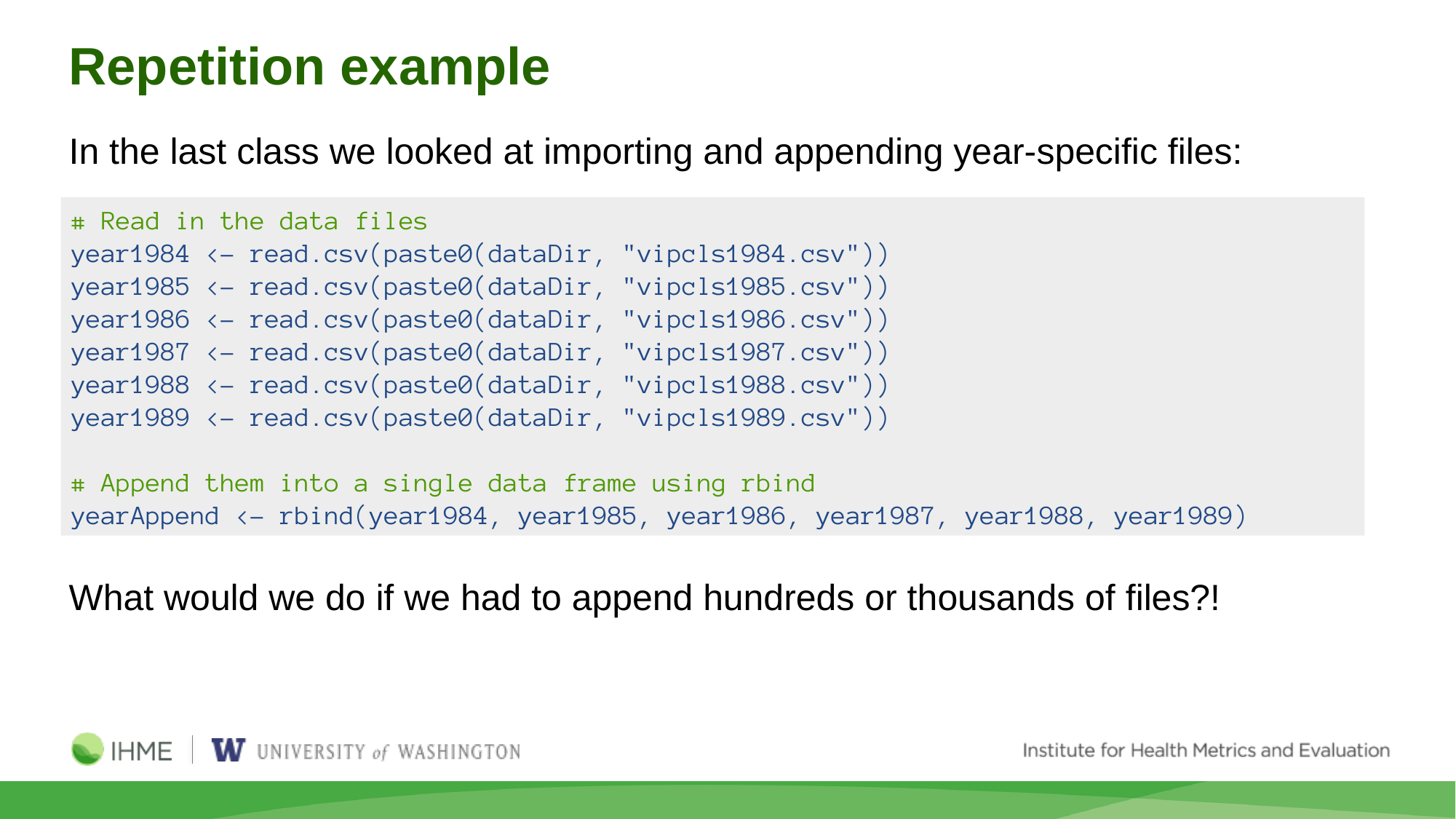

# Repetition example
In the last class we looked at importing and appending year-specific files:

What would we do if we had to append hundreds or thousands of files?!

# Read in the data files
year1984 <- read.csv(paste0(dataDir, "vipcls1984.csv"))
year1985 <- read.csv(paste0(dataDir, "vipcls1985.csv"))
year1986 <- read.csv(paste0(dataDir, "vipcls1986.csv"))
year1987 <- read.csv(paste0(dataDir, "vipcls1987.csv"))
year1988 <- read.csv(paste0(dataDir, "vipcls1988.csv"))
year1989 <- read.csv(paste0(dataDir, "vipcls1989.csv"))

# Append them into a single data frame using rbind
yearAppend <- rbind(year1984, year1985, year1986, year1987, year1988, year1989)